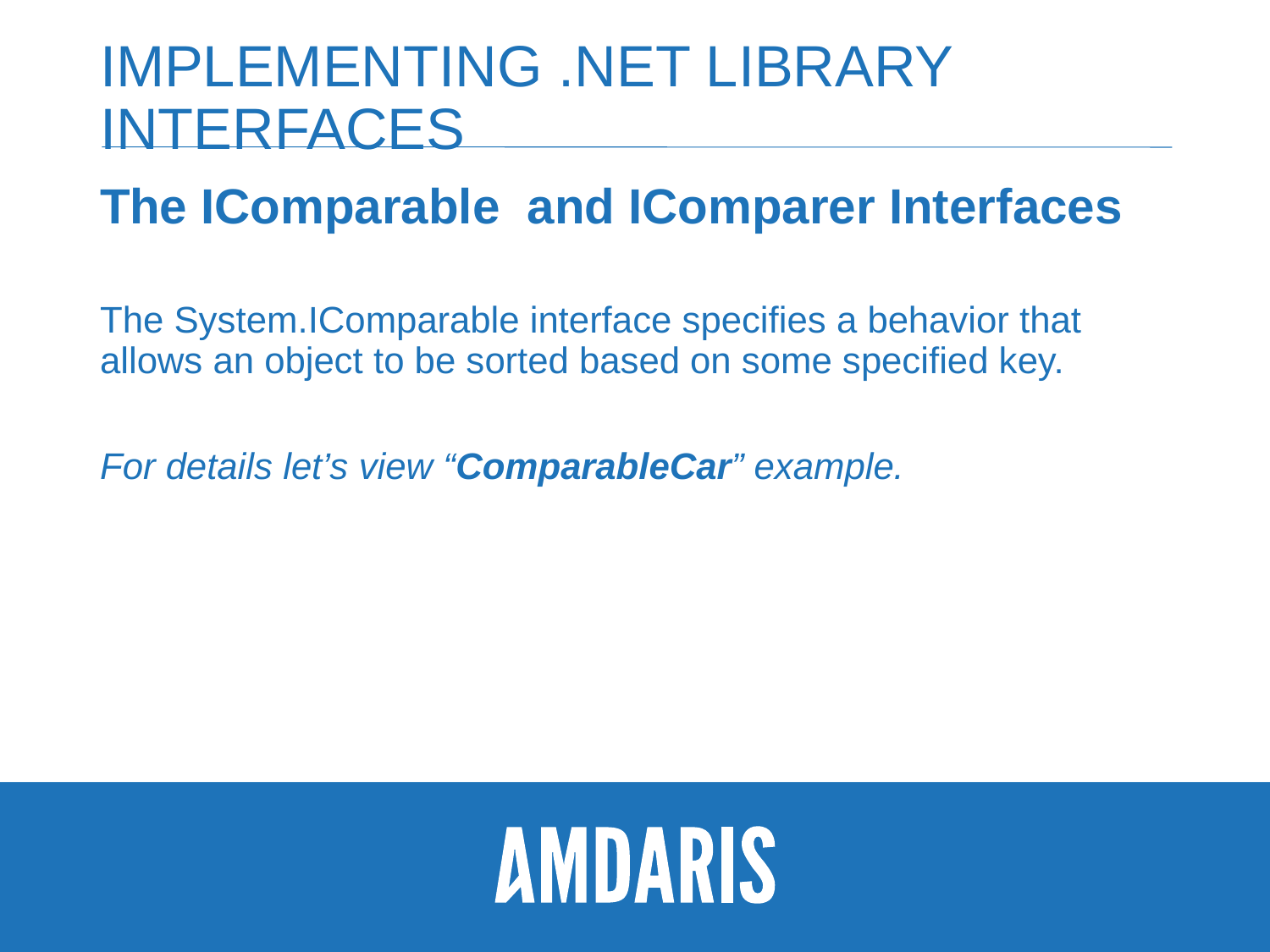

# Implementing .net library interfaces
The IComparable  and IComparer Interfaces

The System.IComparable interface specifies a behavior that allows an object to be sorted based on some specified key.

For details let’s view “ComparableCar” example.